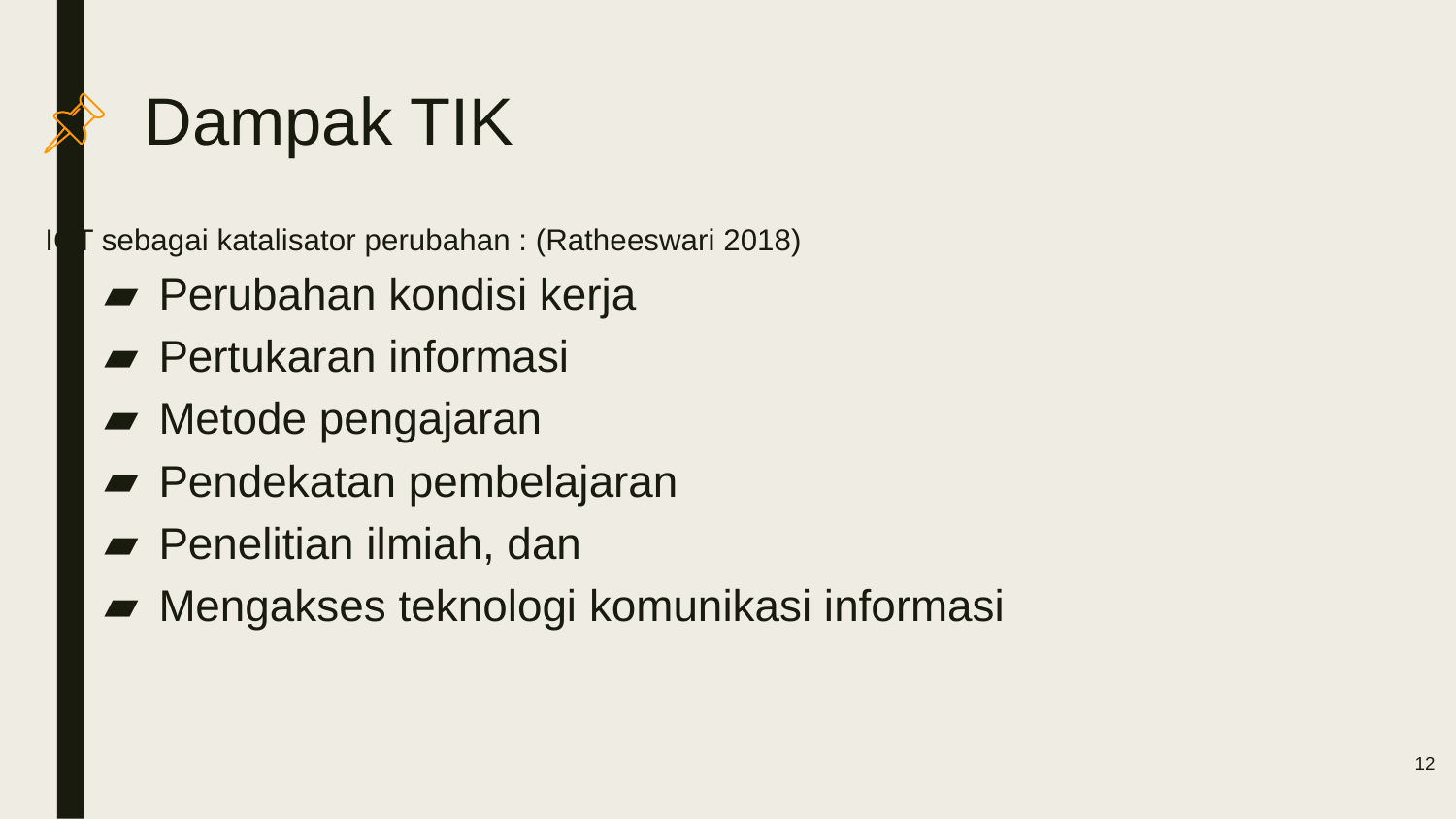

# Dampak TIK

ICT sebagai katalisator perubahan : (Ratheeswari 2018)
Perubahan kondisi kerja
Pertukaran informasi
Metode pengajaran
Pendekatan pembelajaran
Penelitian ilmiah, dan
Mengakses teknologi komunikasi informasi
12